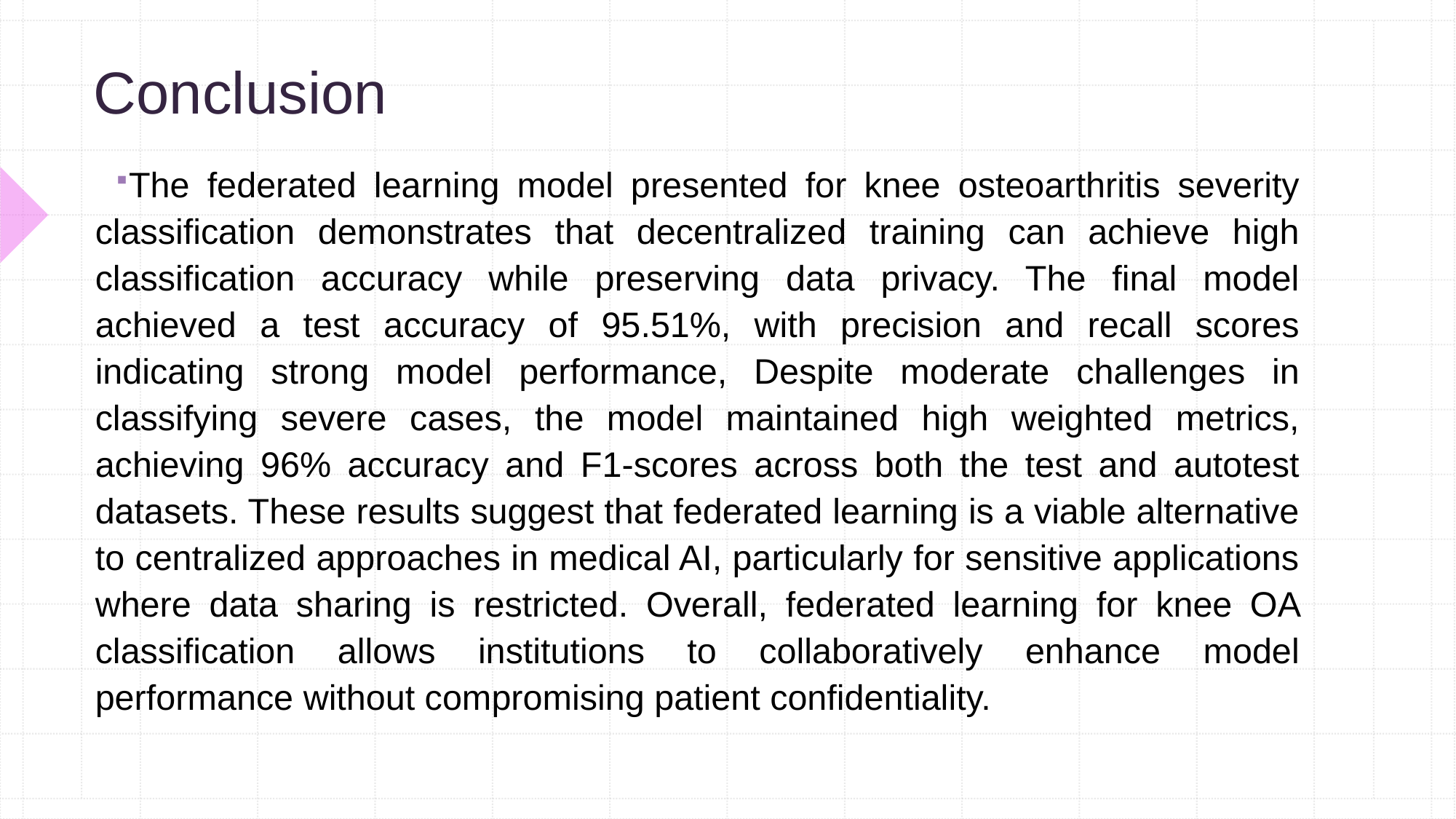

# Conclusion
The federated learning model presented for knee osteoarthritis severity classification demonstrates that decentralized training can achieve high classification accuracy while preserving data privacy. The final model achieved a test accuracy of 95.51%, with precision and recall scores indicating strong model performance, Despite moderate challenges in classifying severe cases, the model maintained high weighted metrics, achieving 96% accuracy and F1-scores across both the test and autotest datasets. These results suggest that federated learning is a viable alternative to centralized approaches in medical AI, particularly for sensitive applications where data sharing is restricted. Overall, federated learning for knee OA classification allows institutions to collaboratively enhance model performance without compromising patient confidentiality.